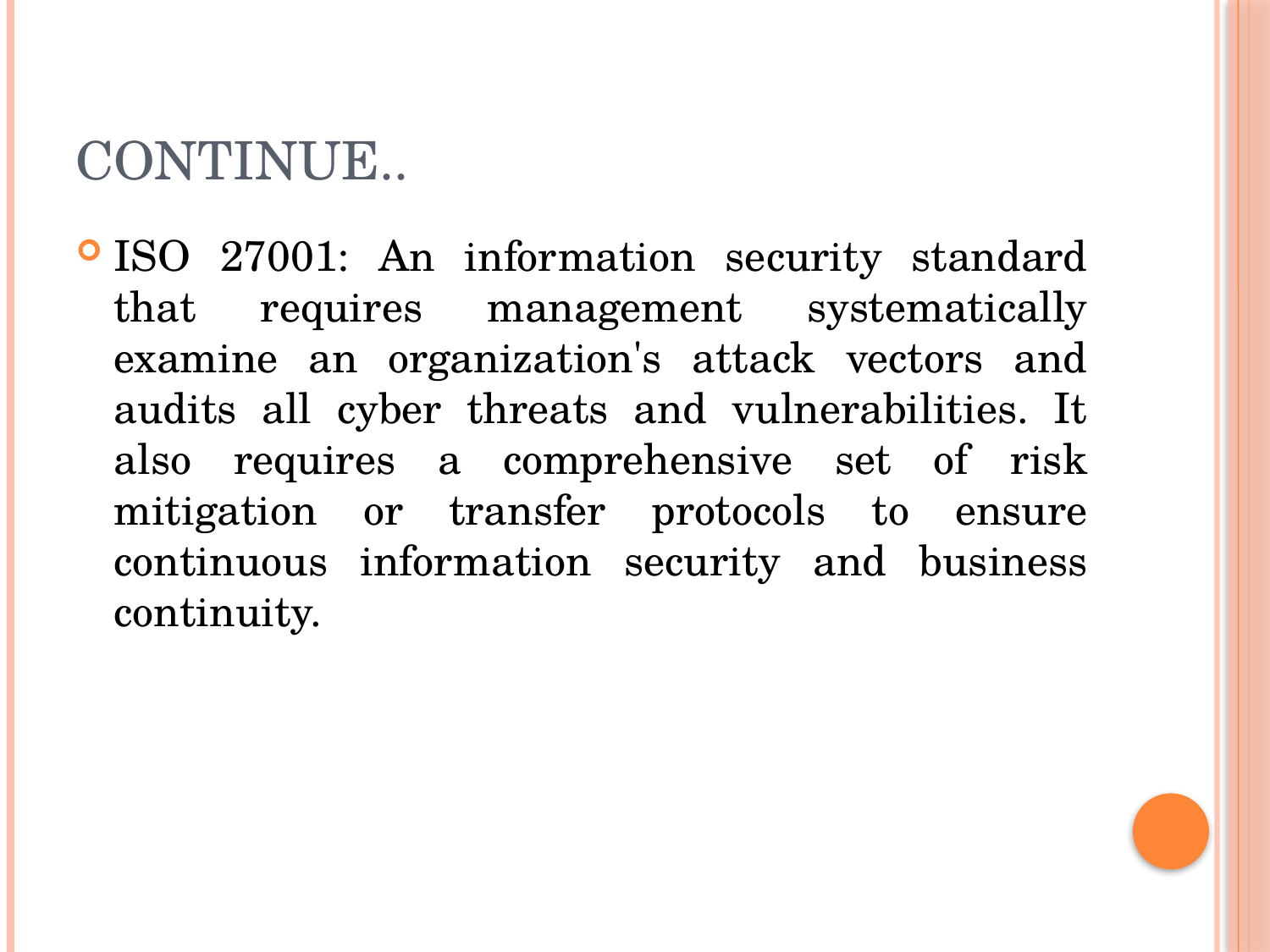

# Continue..
ISO 27001: An information security standard that requires management systematically examine an organization's attack vectors and audits all cyber threats and vulnerabilities. It also requires a comprehensive set of risk mitigation or transfer protocols to ensure continuous information security and business continuity.